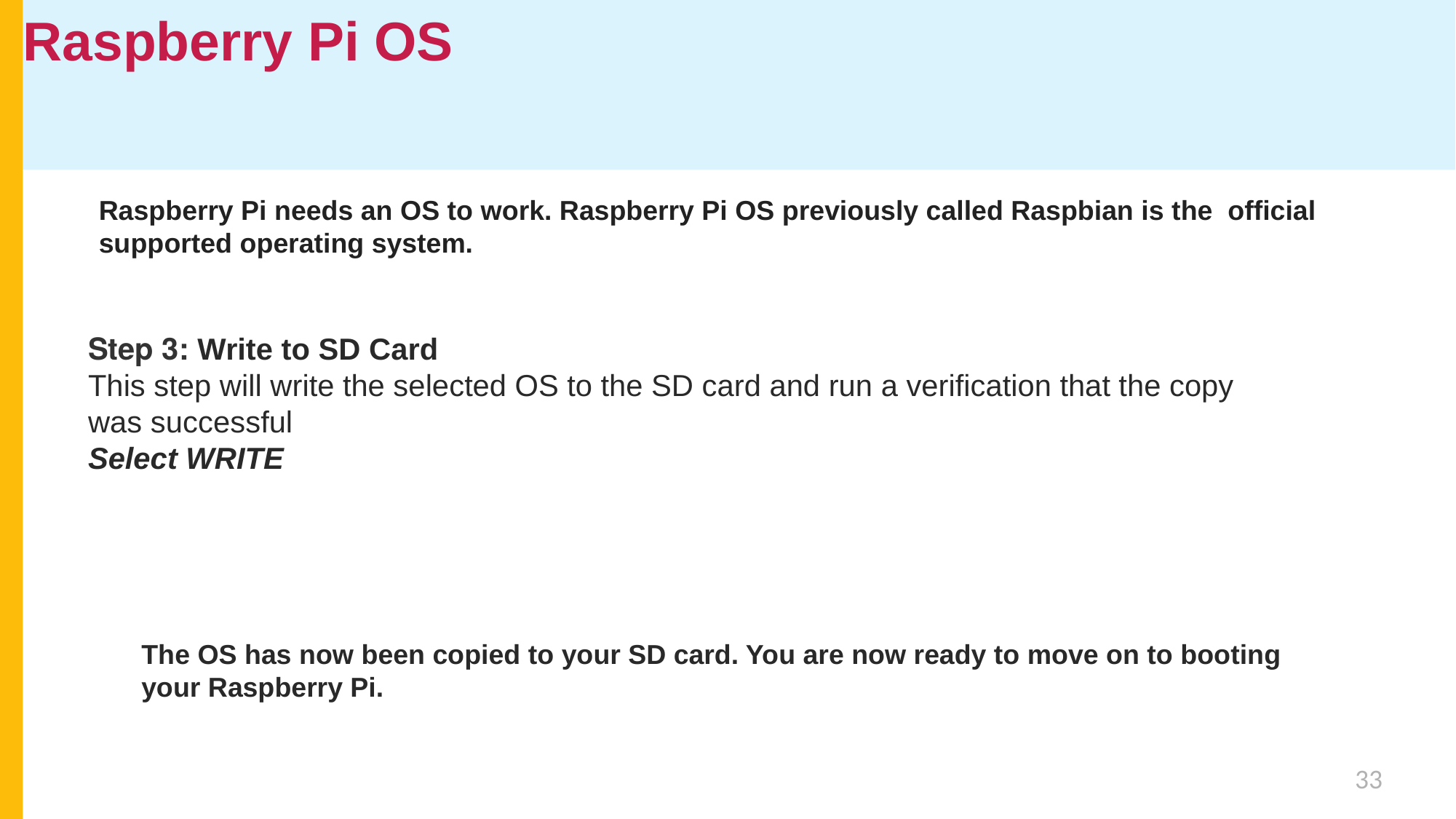

# Raspberry Pi OS
Raspberry Pi needs an OS to work. Raspberry Pi OS previously called Raspbian is the  official supported operating system.
Step 3: Write to SD Card
This step will write the selected OS to the SD card and run a verification that the copy was successful
Select WRITE
The OS has now been copied to your SD card. You are now ready to move on to booting your Raspberry Pi.
33